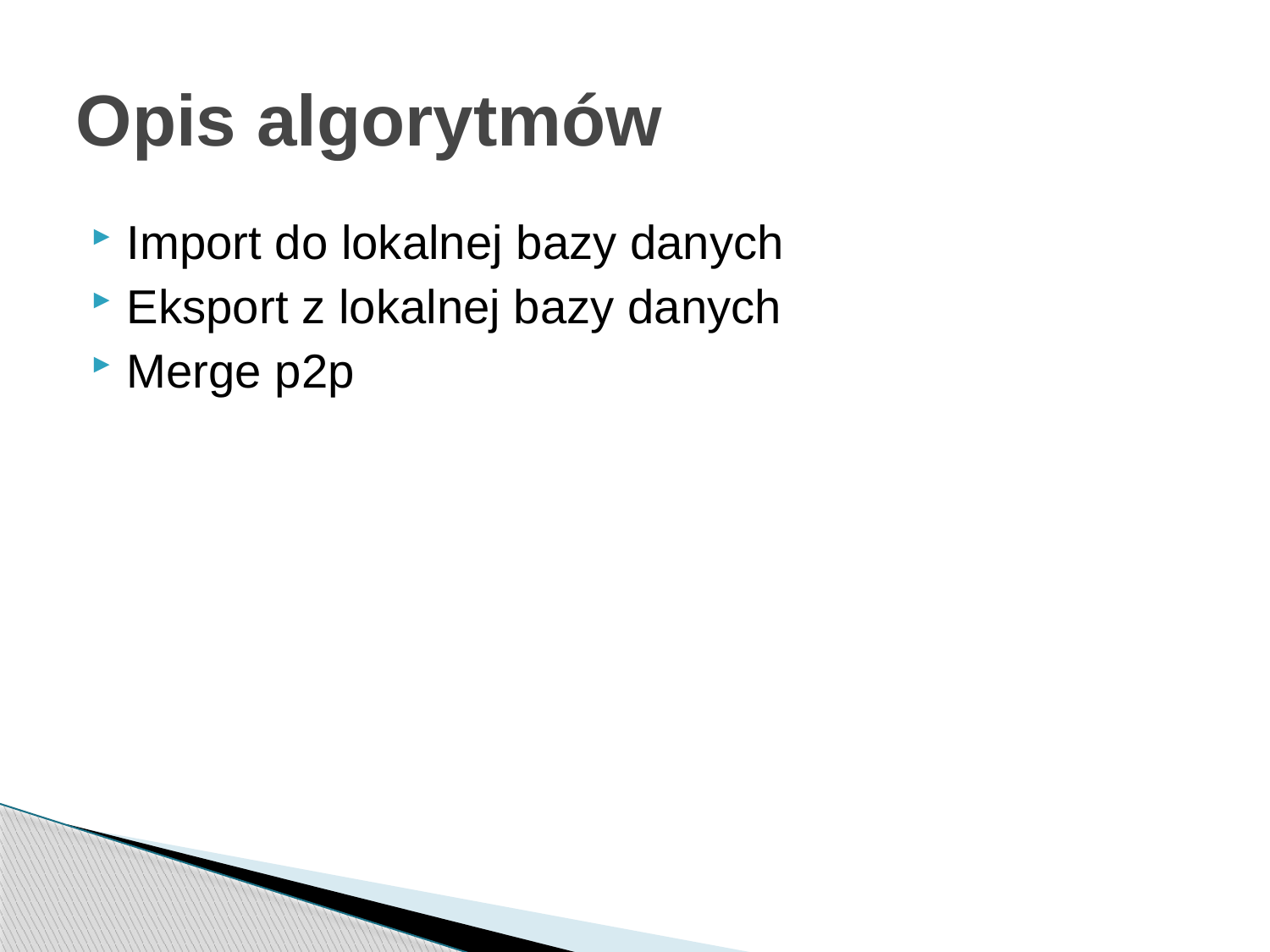

# Opis algorytmów
Import do lokalnej bazy danych
Eksport z lokalnej bazy danych
Merge p2p